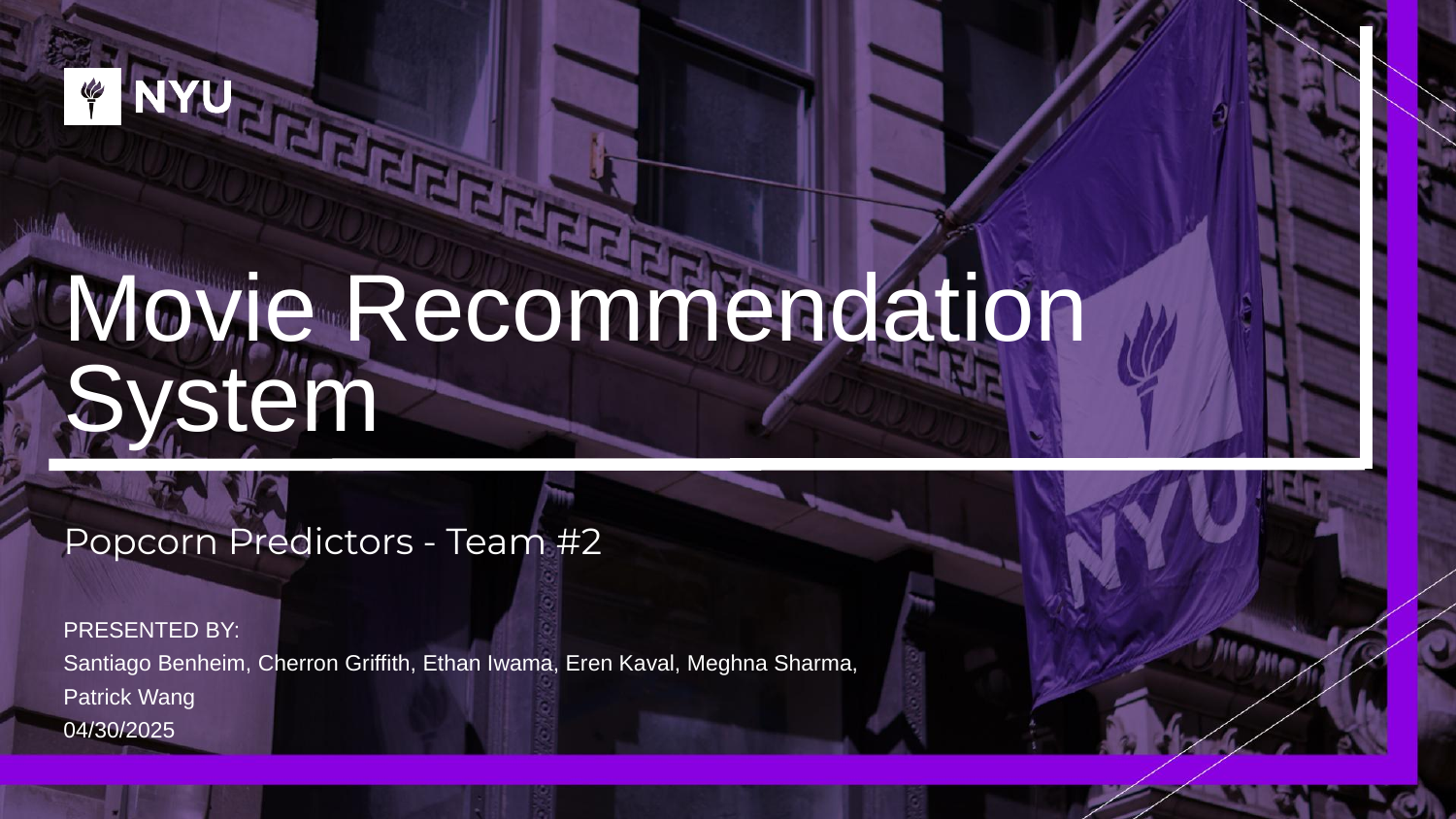

# Movie Recommendation System
Popcorn Predictors - Team #2
PRESENTED BY:
Santiago Benheim, Cherron Griffith, Ethan Iwama, Eren Kaval, Meghna Sharma, Patrick Wang
04/30/2025